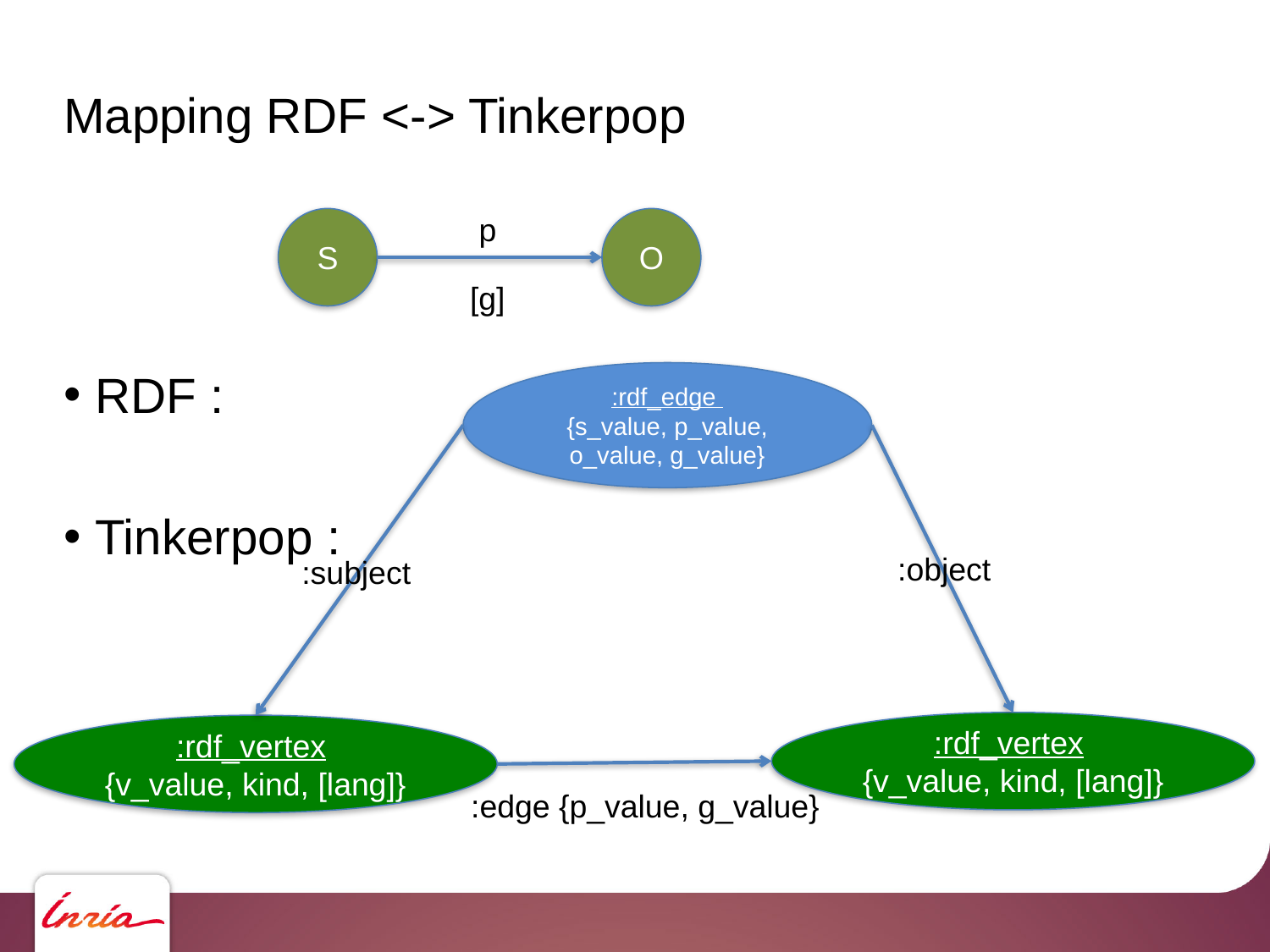

# RDF :

Tinkerpop :

Mapping RDF <-> Tinkerpop
p
S
O
[g]
:rdf_edge
{s_value, p_value, o_value, g_value}
:object
:subject
:rdf_vertex
{v_value, kind, [lang]}
:rdf_vertex
{v_value, kind, [lang]}
:edge {p_value, g_value}